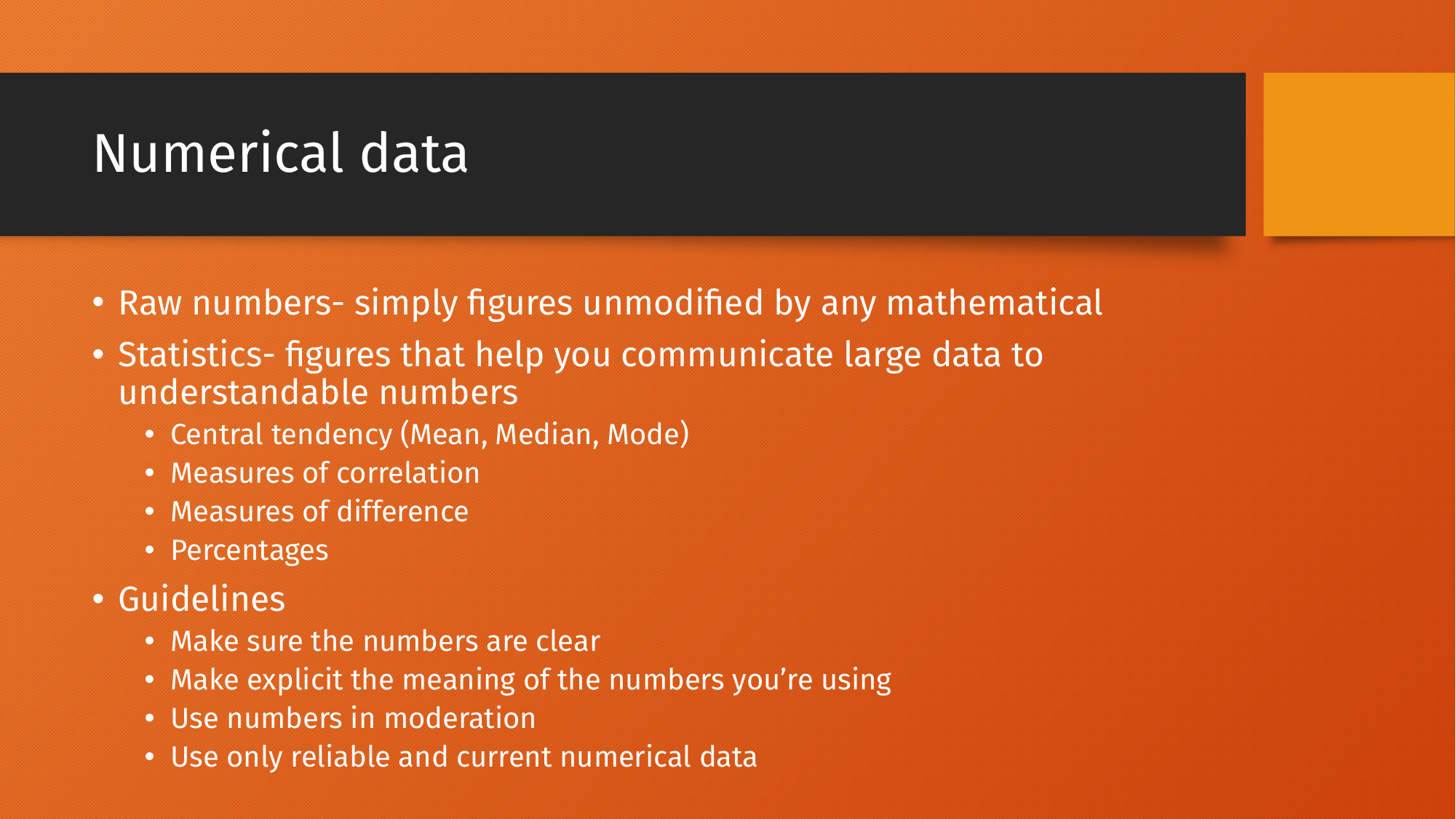

# Numerical data
Raw numbers- simply figures unmodified by any mathematical
Statistics- figures that help you communicate large data to understandable numbers
Central tendency (Mean, Median, Mode)
Measures of correlation
Measures of difference
Percentages
Guidelines
Make sure the numbers are clear
Make explicit the meaning of the numbers you’re using
Use numbers in moderation
Use only reliable and current numerical data